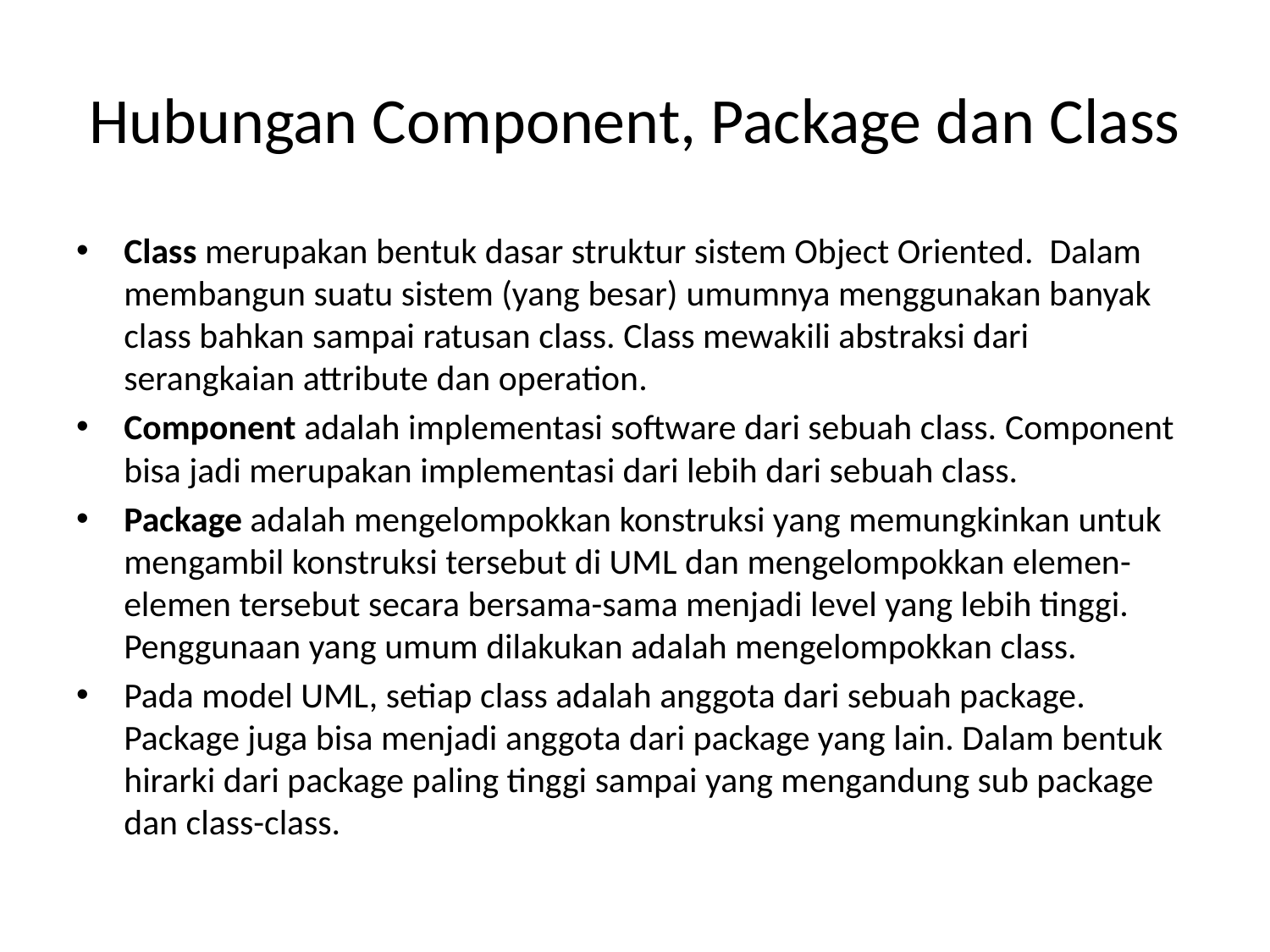

# Hubungan Component, Package dan Class
Class merupakan bentuk dasar struktur sistem Object Oriented.  Dalam membangun suatu sistem (yang besar) umumnya menggunakan banyak class bahkan sampai ratusan class. Class mewakili abstraksi dari serangkaian attribute dan operation.
Component adalah implementasi software dari sebuah class. Component bisa jadi merupakan implementasi dari lebih dari sebuah class.
Package adalah mengelompokkan konstruksi yang memungkinkan untuk mengambil konstruksi tersebut di UML dan mengelompokkan elemen-elemen tersebut secara bersama-sama menjadi level yang lebih tinggi. Penggunaan yang umum dilakukan adalah mengelompokkan class.
Pada model UML, setiap class adalah anggota dari sebuah package. Package juga bisa menjadi anggota dari package yang lain. Dalam bentuk hirarki dari package paling tinggi sampai yang mengandung sub package dan class-class.